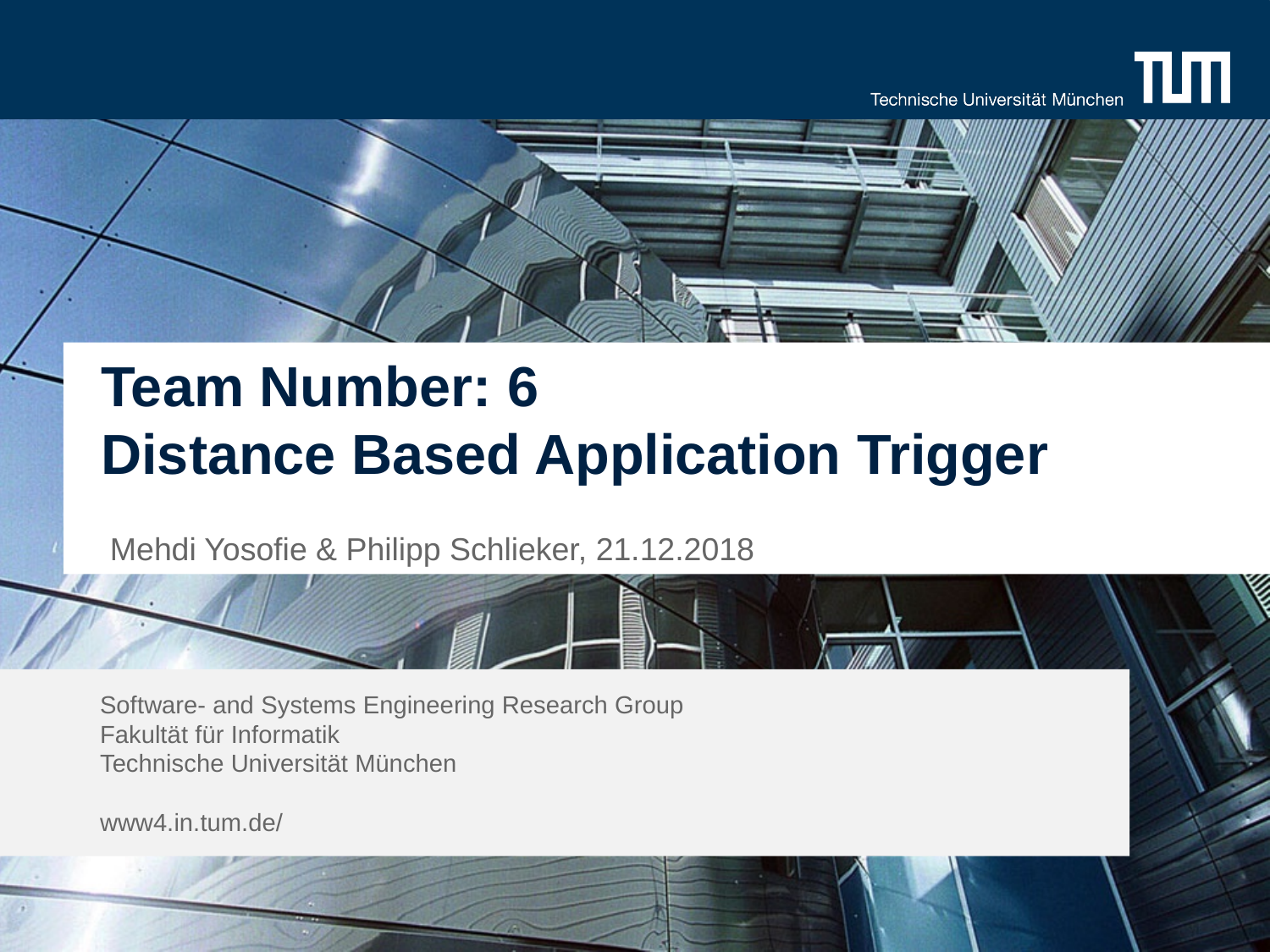

# Team Number: 6 Distance Based Application Trigger
 Mehdi Yosofie & Philipp Schlieker, 21.12.2018